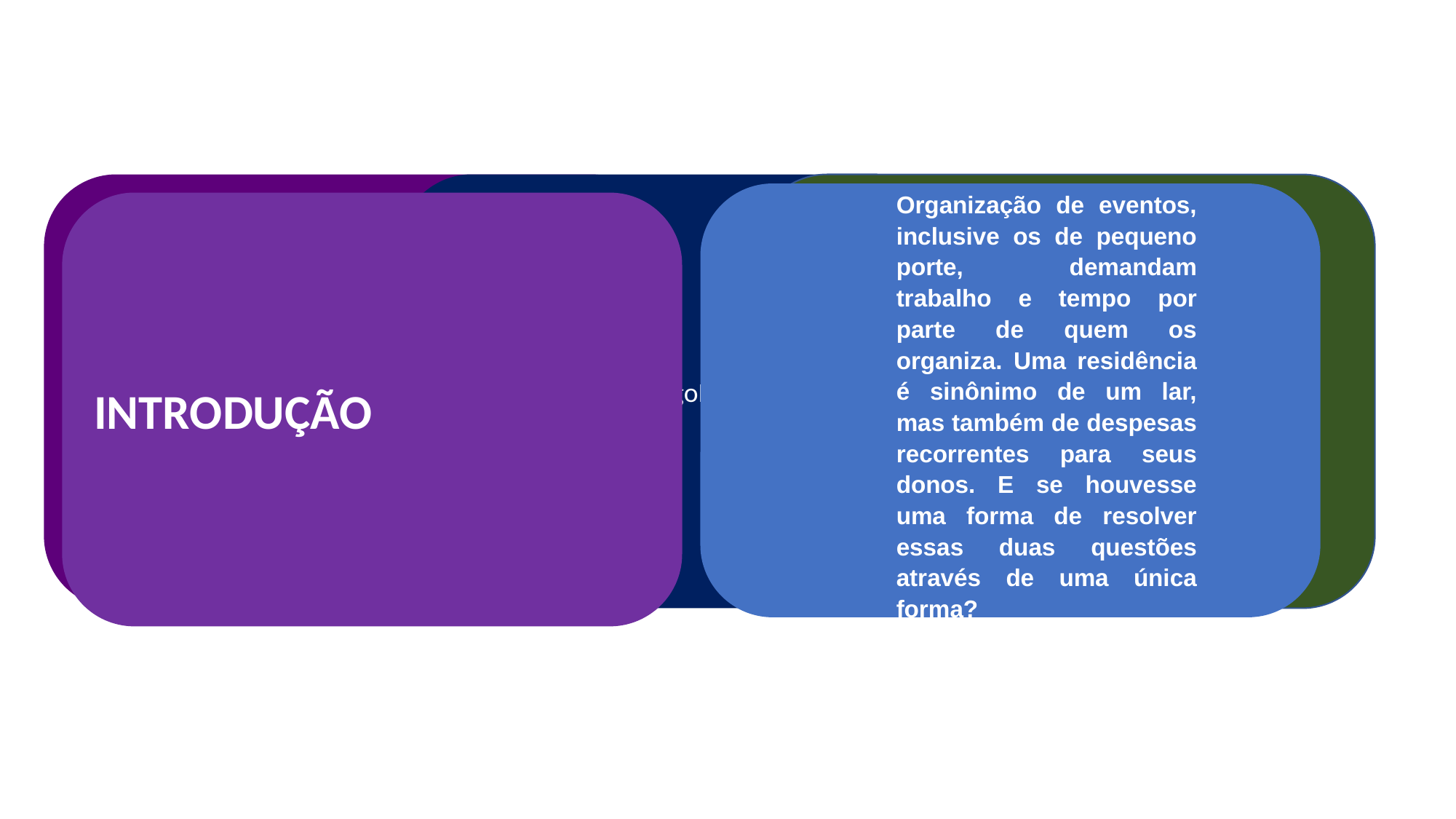

Ovo
Brócolis
Carne
Melão
AlgoExpert
Opções
Organização de eventos, inclusive os de pequeno porte, demandam trabalho e tempo por parte de quem os organiza. Uma residência é sinônimo de um lar, mas também de despesas recorrentes para seus donos. E se houvesse uma forma de resolver essas duas questões através de uma única forma?

INTRODUÇÃO